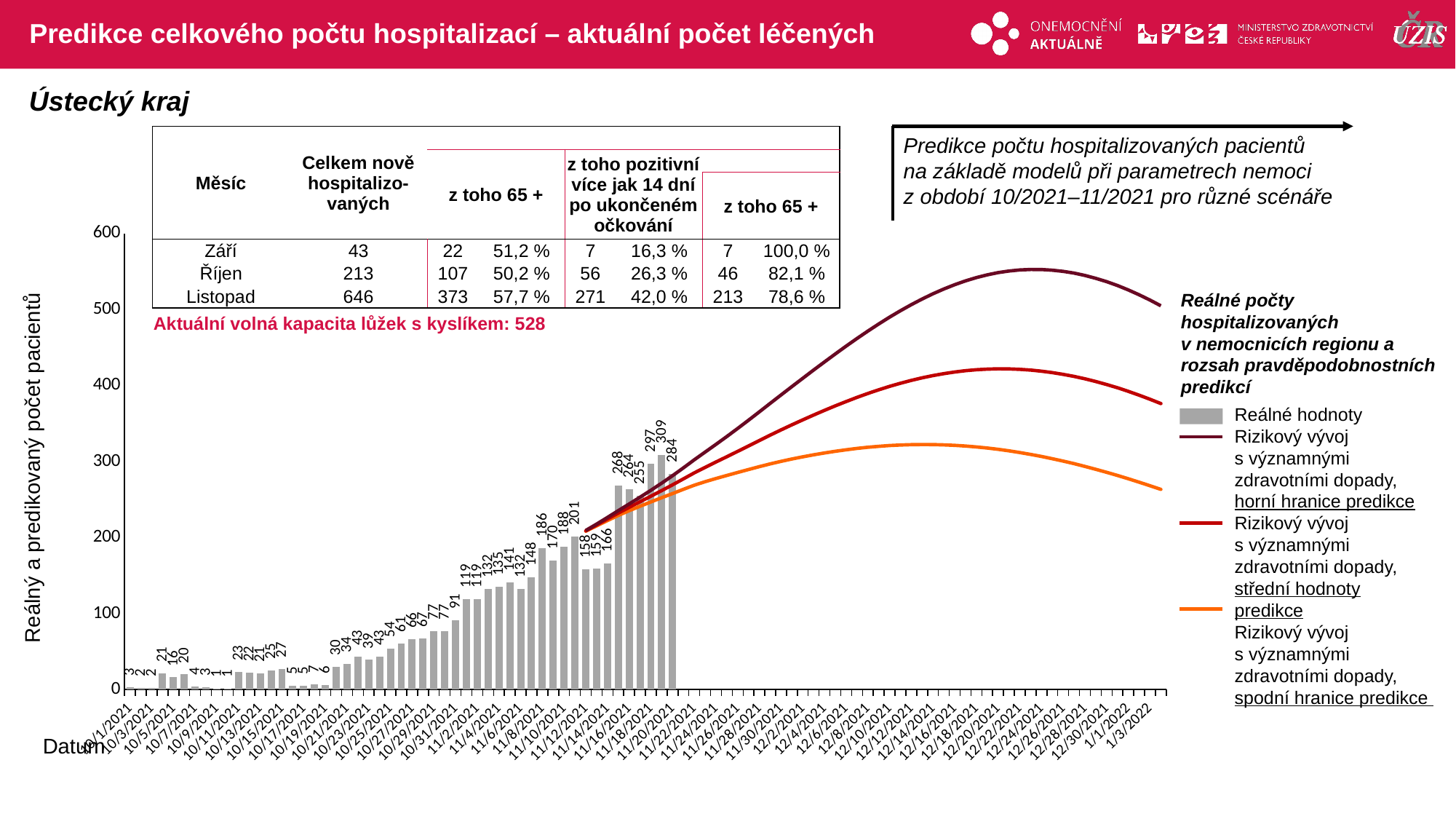

# Predikce celkového počtu hospitalizací – aktuální počet léčených
Ústecký kraj
| Měsíc | Celkem nově hospitalizo-vaných |  |  |  |  |  |  |
| --- | --- | --- | --- | --- | --- | --- | --- |
|  |  | z toho 65 + |  | z toho pozitivní více jak 14 dní po ukončeném očkování |  |  |  |
|  |  |  |  |  |  | z toho 65 + |  |
| Září | 43 | 22 | 51,2 % | 7 | 16,3 % | 7 | 100,0 % |
| Říjen | 213 | 107 | 50,2 % | 56 | 26,3 % | 46 | 82,1 % |
| Listopad | 646 | 373 | 57,7 % | 271 | 42,0 % | 213 | 78,6 % |
| Aktuální volná kapacita lůžek s kyslíkem: 528 |  |  |  |  |  |  |  |
Predikce počtu hospitalizovaných pacientů na základě modelů při parametrech nemoci z období 10/2021–11/2021 pro různé scénáře

### Chart

| Category |  |  |  |  |  |  |
|---|---|---|---|---|---|---|
| 44470 | 3.0 | None | None | None | None | None |
| 44471 | 2.0 | None | None | None | None | None |
| 44472 | 2.0 | None | None | None | None | None |
| 44473 | 21.0 | None | None | None | None | None |
| 44474 | 16.0 | None | None | None | None | None |
| 44475 | 20.0 | None | None | None | None | None |
| 44476 | 4.0 | None | None | None | None | None |
| 44477 | 3.0 | None | None | None | None | None |
| 44478 | 1.0 | None | None | None | None | None |
| 44479 | 1.0 | None | None | None | None | None |
| 44480 | 23.0 | None | None | None | None | None |
| 44481 | 22.0 | None | None | None | None | None |
| 44482 | 21.0 | None | None | None | None | None |
| 44483 | 25.0 | None | None | None | None | None |
| 44484 | 27.0 | None | None | None | None | None |
| 44485 | 5.0 | None | None | None | None | None |
| 44486 | 5.0 | None | None | None | None | None |
| 44487 | 7.0 | None | None | None | None | None |
| 44488 | 6.0 | None | None | None | None | None |
| 44489 | 30.0 | None | None | None | None | None |
| 44490 | 34.0 | None | None | None | None | None |
| 44491 | 43.0 | None | None | None | None | None |
| 44492 | 39.0 | None | None | None | None | None |
| 44493 | 43.0 | None | None | None | None | None |
| 44494 | 54.0 | None | None | None | None | None |
| 44495 | 61.0 | None | None | None | None | None |
| 44496 | 66.0 | None | None | None | None | None |
| 44497 | 67.0 | None | None | None | None | None |
| 44498 | 77.0 | None | None | None | None | None |
| 44499 | 77.0 | None | None | None | None | None |
| 44500 | 91.0 | None | None | None | None | None |
| 44501 | 119.0 | None | None | None | None | None |
| 44502 | 119.0 | None | None | None | None | None |
| 44503 | 132.0 | None | None | None | None | None |
| 44504 | 135.0 | None | None | None | None | None |
| 44505 | 141.0 | None | None | None | None | None |
| 44506 | 132.0 | None | None | None | None | None |
| 44507 | 148.0 | None | None | None | None | None |
| 44508 | 186.0 | None | None | None | None | None |
| 44509 | 170.0 | None | None | None | None | None |
| 44510 | 188.0 | None | None | None | None | None |
| 44511 | 201.0 | None | None | None | None | None |
| 44512 | 158.0 | None | 208.2624871942995 | 208.76194300155979 | 209.26456795278182 | None |
| 44513 | 159.0 | None | 215.2894342810171 | 216.46770010964343 | 217.65729052781683 | None |
| 44514 | 166.0 | None | 222.29332933195423 | 224.34137298268325 | 226.41706434092063 | None |
| 44515 | 268.0 | None | 229.0326688943814 | 232.14559052158353 | 235.31429465156197 | None |
| 44516 | 264.0 | None | 235.288161171284 | 239.67096797851613 | 244.15352955915378 | None |
| 44517 | 255.0 | None | 241.14833825166141 | 247.00452995076364 | 253.0245339703839 | None |
| 44518 | 297.0 | None | 246.80771222278847 | 254.3431867373408 | 262.13104158829657 | None |
| 44519 | 309.0 | None | 252.37260204711015 | 261.7879773518614 | 271.57327586224693 | None |
| 44520 | 284.0 | None | 257.824022538763 | 269.31858377493273 | 281.3340104357627 | None |
| 44521 | None | None | 263.4190585157573 | 277.1851690400805 | 291.66075179055315 | None |
| 44522 | None | None | 268.8098303178566 | 285.03552997290655 | 302.201002938515 | None |
| 44523 | None | None | 273.41672458503336 | 292.2822357532891 | 312.36317433078193 | None |
| 44524 | None | None | 277.61792343768025 | 299.29707220524824 | 322.5158829072518 | None |
| 44525 | None | None | 281.6378647940044 | 306.2928662729496 | 332.8630305888332 | None |
| 44526 | None | None | 285.56222771292096 | 313.3395646427233 | 343.46092289619105 | None |
| 44527 | None | None | 289.4152481019006 | 320.43371604815854 | 354.2797337272351 | None |
| 44528 | None | None | 293.19421667187595 | 327.56351030610995 | 365.29916645009547 | None |
| 44529 | None | None | 296.85307109685846 | 334.66917440485827 | 376.4455532317792 | None |
| 44530 | None | None | 300.19478559583877 | 341.5441336792719 | 387.50172983092017 | None |
| 44531 | None | None | 303.2772000064127 | 348.2278331527051 | 398.48678945414235 | None |
| 44532 | None | None | 306.12835486946636 | 354.73452823007085 | 409.39834910868706 | None |
| 44533 | None | None | 308.77047228946776 | 361.07056648582414 | 420.2231443458584 | None |
| 44534 | None | None | 311.1795574357489 | 367.19191976799544 | 430.89248696163395 | None |
| 44535 | None | None | 313.4036572496707 | 373.12988516445625 | 441.415558573401 | None |
| 44536 | None | None | 315.40494413674526 | 378.8327292214873 | 451.7206694944817 | None |
| 44537 | None | None | 317.18749343755104 | 384.2884507879484 | 461.7729269521263 | None |
| 44538 | None | None | 318.6860140374336 | 389.417430369587 | 471.47092026158657 | None |
| 44539 | None | None | 319.926708535915 | 394.23091258167506 | 480.80291161604237 | None |
| 44540 | None | None | 320.94813302347507 | 398.7520031907012 | 489.76808323612306 | None |
| 44541 | None | None | 321.6420659317659 | 402.85764083464096 | 498.21971884663844 | None |
| 44542 | None | None | 322.08636502640354 | 406.6105429101974 | 506.1963959313008 | None |
| 44543 | None | None | 322.28687091875713 | 410.00315743877644 | 513.6681006013469 | None |
| 44544 | None | None | 322.1907189224829 | 412.97028386444106 | 520.5482540176589 | None |
| 44545 | None | None | 321.82168715470993 | 415.52359653579606 | 526.8275298925203 | None |
| 44546 | None | None | 321.1841969281557 | 417.65621007181795 | 532.4791110807334 | None |
| 44547 | None | None | 320.30968878794863 | 419.38988320600606 | 537.5068451038462 | None |
| 44548 | None | None | 319.11821764245377 | 420.63497249886035 | 541.803667075561 | None |
| 44549 | None | None | 317.6838757512956 | 421.45771257789926 | 545.420847003605 | None |
| 44550 | None | None | 315.9998492398526 | 421.844141417074 | 548.330870738096 | None |
| 44551 | None | None | 314.0188871970884 | 421.7409231842805 | 550.4686995745527 | None |
| 44552 | None | None | 311.7642570673524 | 421.1658273922718 | 551.841844435405 | None |
| 44553 | None | None | 309.2974328840555 | 420.1767436952381 | 552.500769806938 | None |
| 44554 | None | None | 306.59659900209965 | 418.7490595640638 | 552.4151869156589 | None |
| 44555 | None | None | 303.62037958377 | 416.83970391953295 | 551.5384389620981 | None |
| 44556 | None | None | 300.4833542859211 | 414.5626477743193 | 549.9829987154169 | None |
| 44557 | None | None | 297.1569775771421 | 411.88977757958077 | 547.7212906536963 | None |
| 44558 | None | None | 293.5067762406253 | 408.6875564431914 | 544.6217959417909 | None |
| 44559 | None | None | 289.7053507807901 | 405.1313053708438 | 540.8645887262593 | None |
| 44560 | None | None | 285.75349345374235 | 401.22463678235283 | 536.4590376447588 | None |
| 44561 | None | None | 281.62104632878277 | 396.9414008004635 | 531.3867888817817 | None |
| 44562 | None | None | 277.25741796833034 | 392.22912179964953 | 525.5980155953995 | None |
| 44563 | None | None | 272.73777640986185 | 387.17303855288066 | 519.1932896433303 | None |
| 44564 | None | None | 268.09333781037805 | 381.8104927872204 | 512.2219543062874 | None |
| 44565 | None | None | 263.3098139154865 | 376.13396366751914 | 504.68967103885325 | None |
Reálné počty hospitalizovaných v nemocnicích regionu a rozsah pravděpodobnostních predikcí
Reálné hodnoty
Rizikový vývoj s významnými zdravotními dopady, horní hranice predikce Rizikový vývoj s významnými zdravotními dopady, střední hodnoty predikce
Rizikový vývoj s významnými zdravotními dopady, spodní hranice predikce

Reálný a predikovaný počet pacientů
Datum